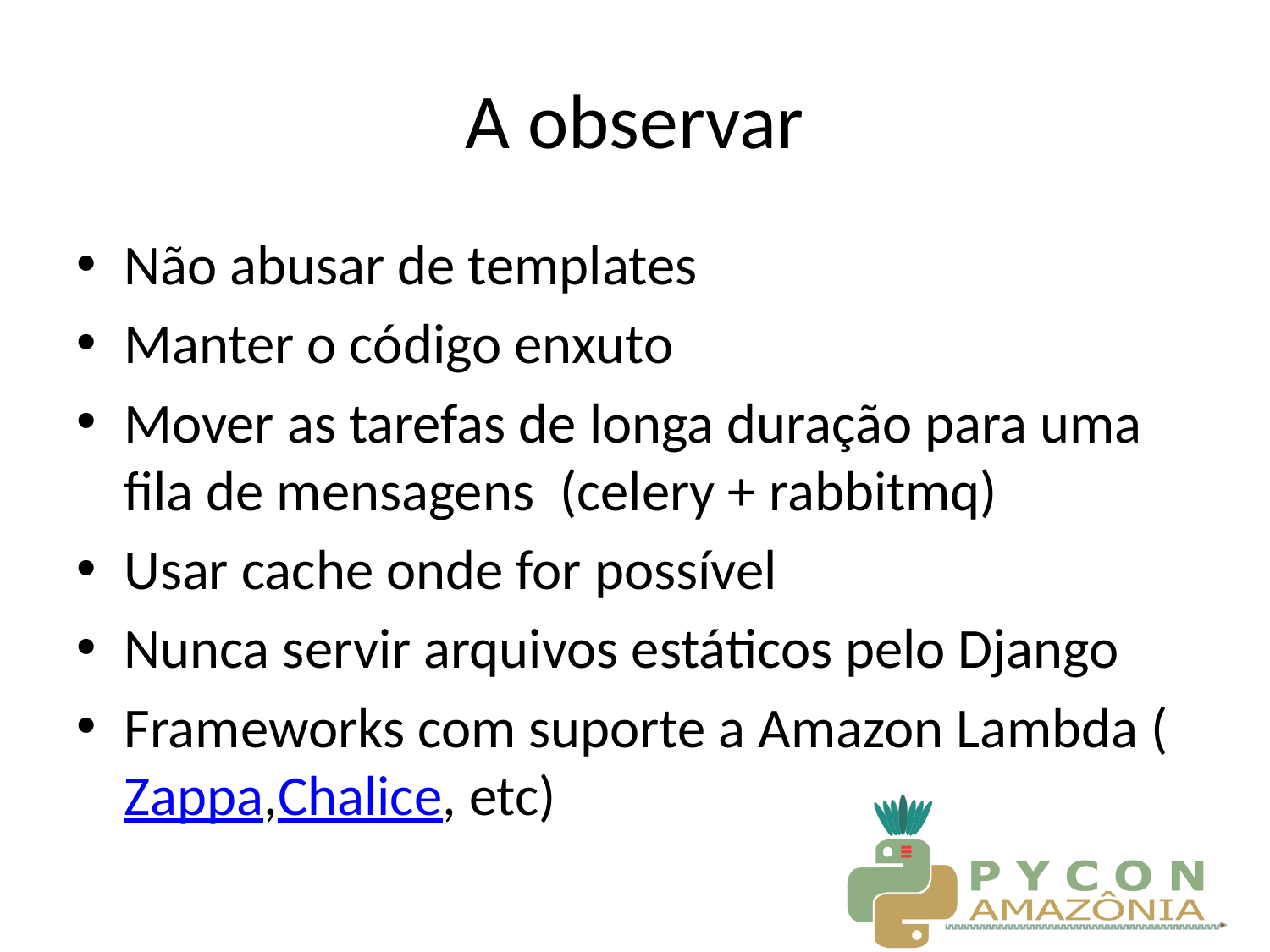

# A observar
Não abusar de templates
Manter o código enxuto
Mover as tarefas de longa duração para uma fila de mensagens  (celery + rabbitmq)
Usar cache onde for possível
Nunca servir arquivos estáticos pelo Django
Frameworks com suporte a Amazon Lambda (Zappa,Chalice, etc)